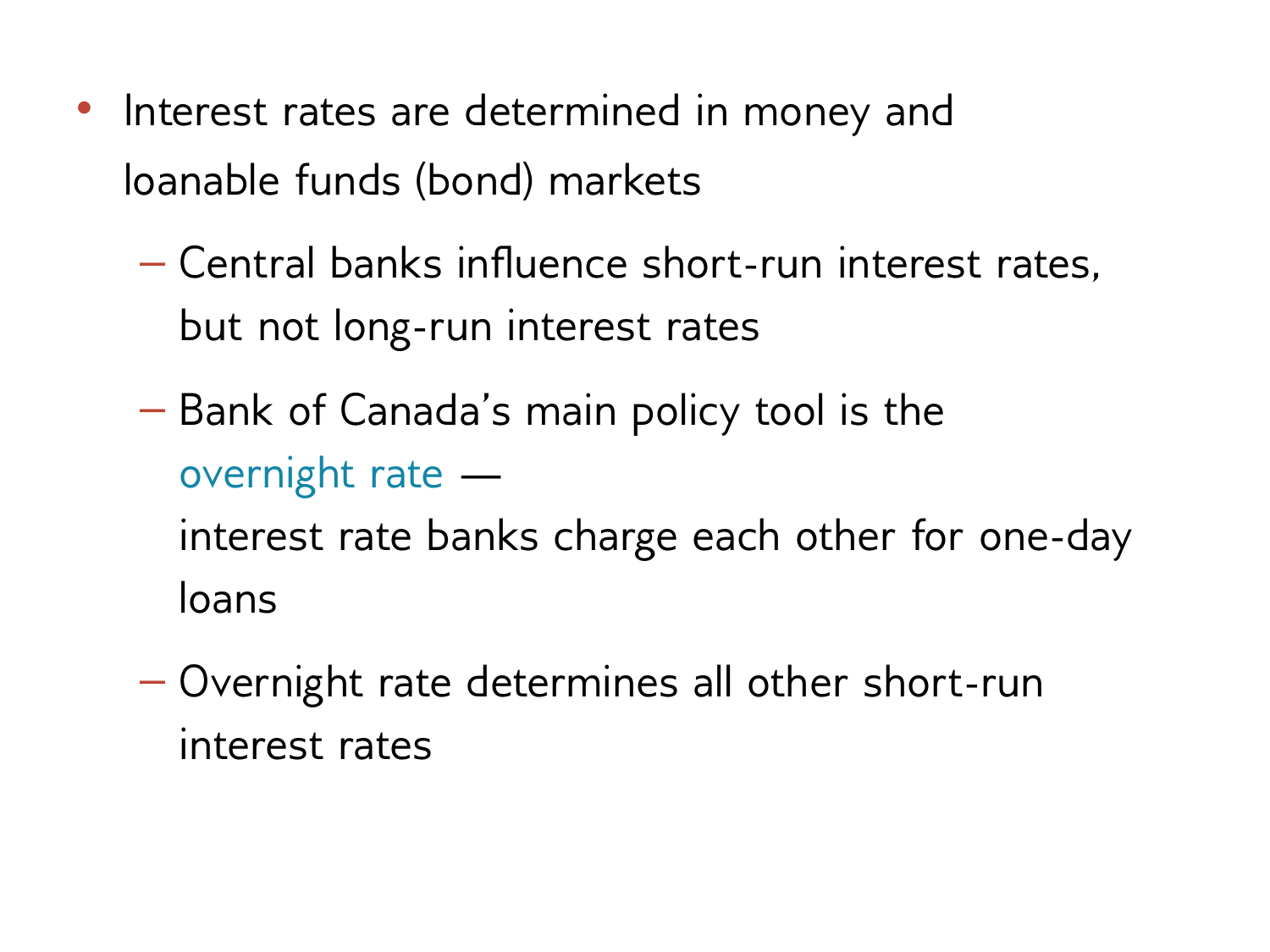

Interest rates are determined in money and
loanable funds (bond) markets
Central banks influence short-run interest rates,
but not long-run interest rates
Bank of Canada’s main policy tool is the
overnight rate —
interest rate banks charge each other for one-day loans
Overnight rate determines all other short-run
interest rates